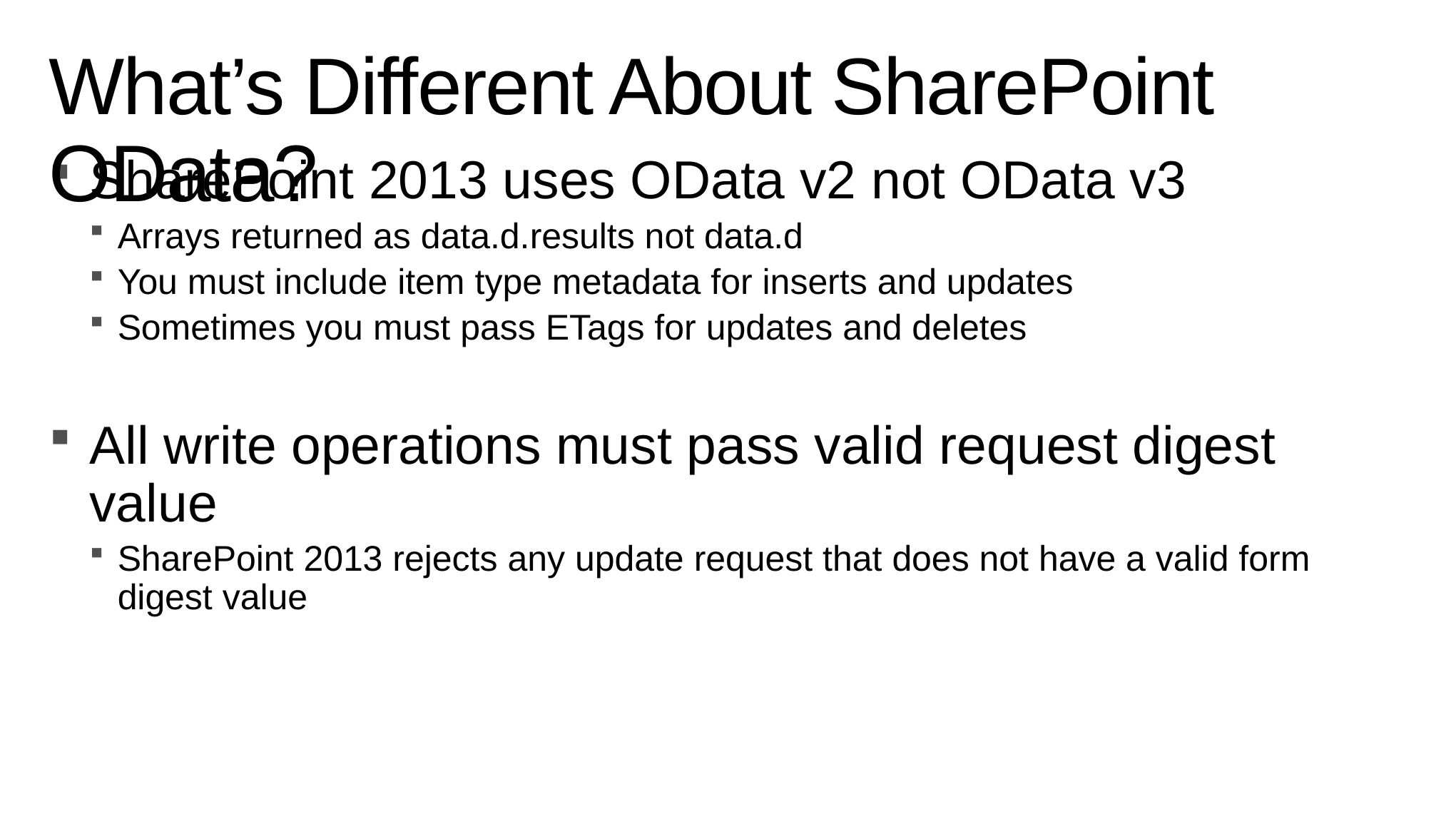

# What’s Different About SharePoint OData?
SharePoint 2013 uses OData v2 not OData v3
Arrays returned as data.d.results not data.d
You must include item type metadata for inserts and updates
Sometimes you must pass ETags for updates and deletes

All write operations must pass valid request digest value
SharePoint 2013 rejects any update request that does not have a valid form digest value